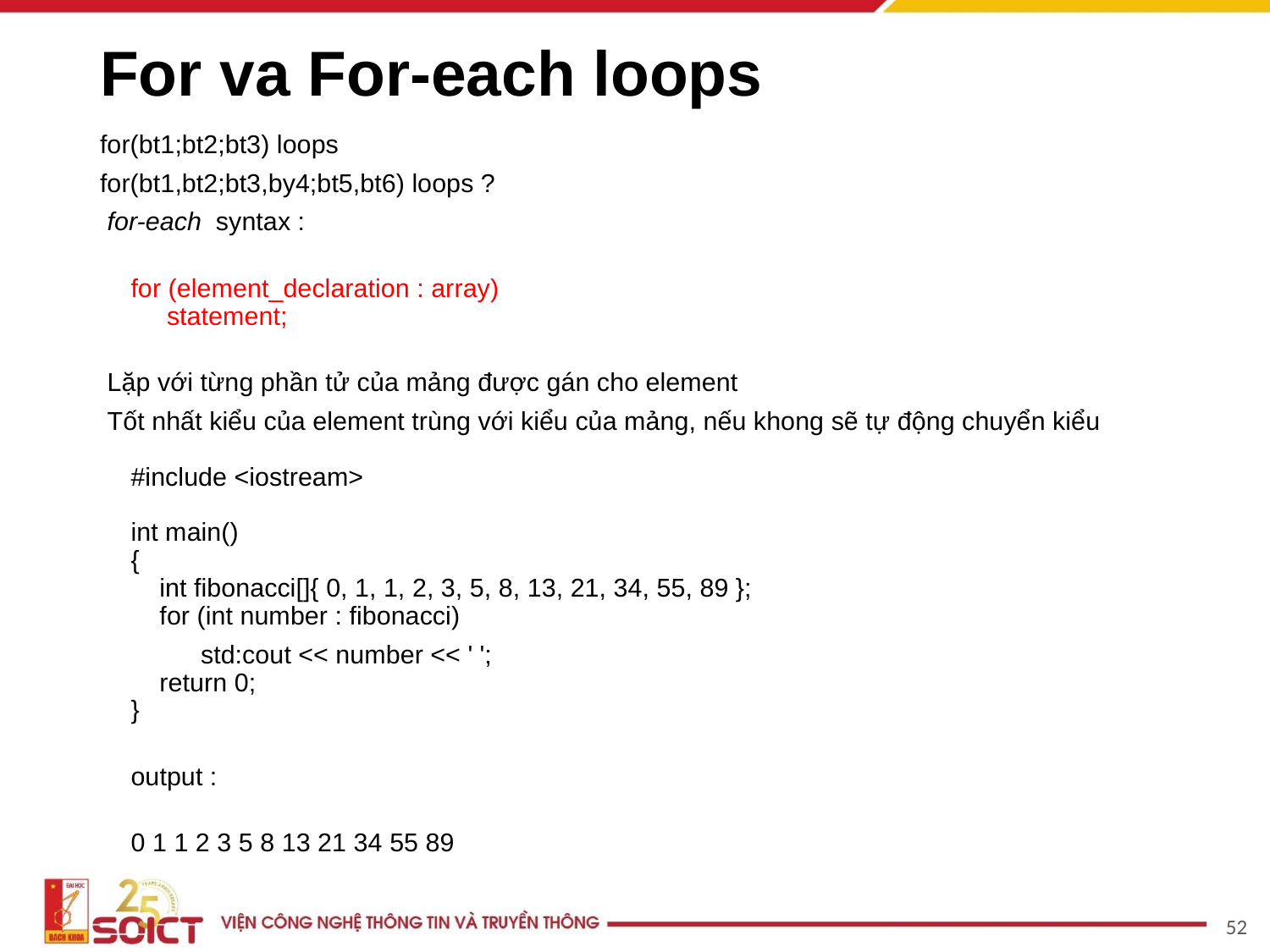

# For va For-each loops
for(bt1;bt2;bt3) loops
for(bt1,bt2;bt3,by4;bt5,bt6) loops ?
 for-each  syntax :
for (element_declaration : array)
     statement;
 Lặp với từng phần tử của mảng được gán cho element
 Tốt nhất kiểu của element trùng với kiểu của mảng, nếu khong sẽ tự động chuyển kiểu
#include <iostream>
 
int main()
{
    int fibonacci[]{ 0, 1, 1, 2, 3, 5, 8, 13, 21, 34, 55, 89 };
    for (int number : fibonacci)
              std:cout << number << ' ';
    return 0;
}
output :
0 1 1 2 3 5 8 13 21 34 55 89
52